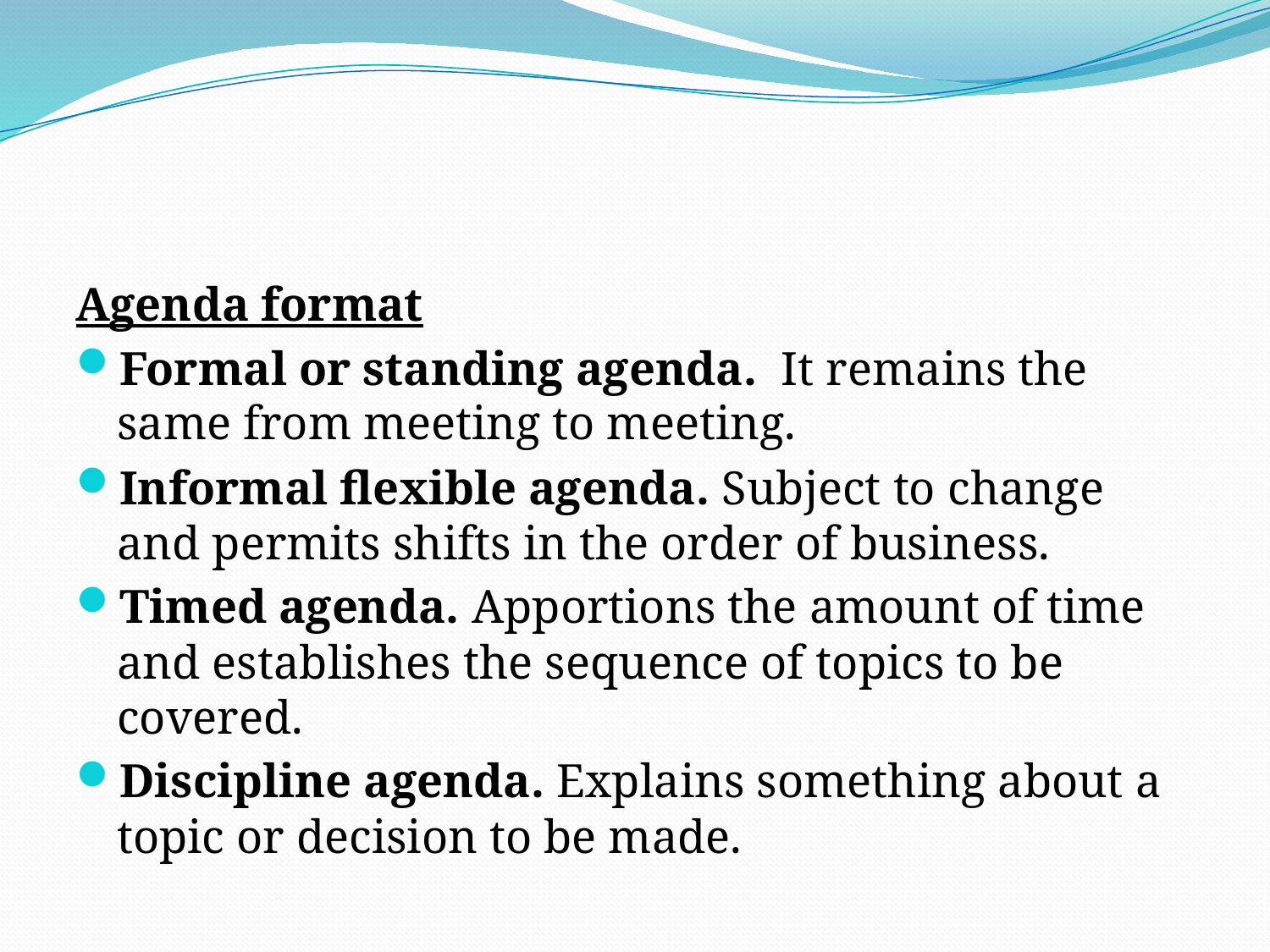

#
Agenda format
Formal or standing agenda.  It remains the same from meeting to meeting.
Informal flexible agenda. Subject to change and permits shifts in the order of business.
Timed agenda. Apportions the amount of time and establishes the sequence of topics to be covered.
Discipline agenda. Explains something about a topic or decision to be made.